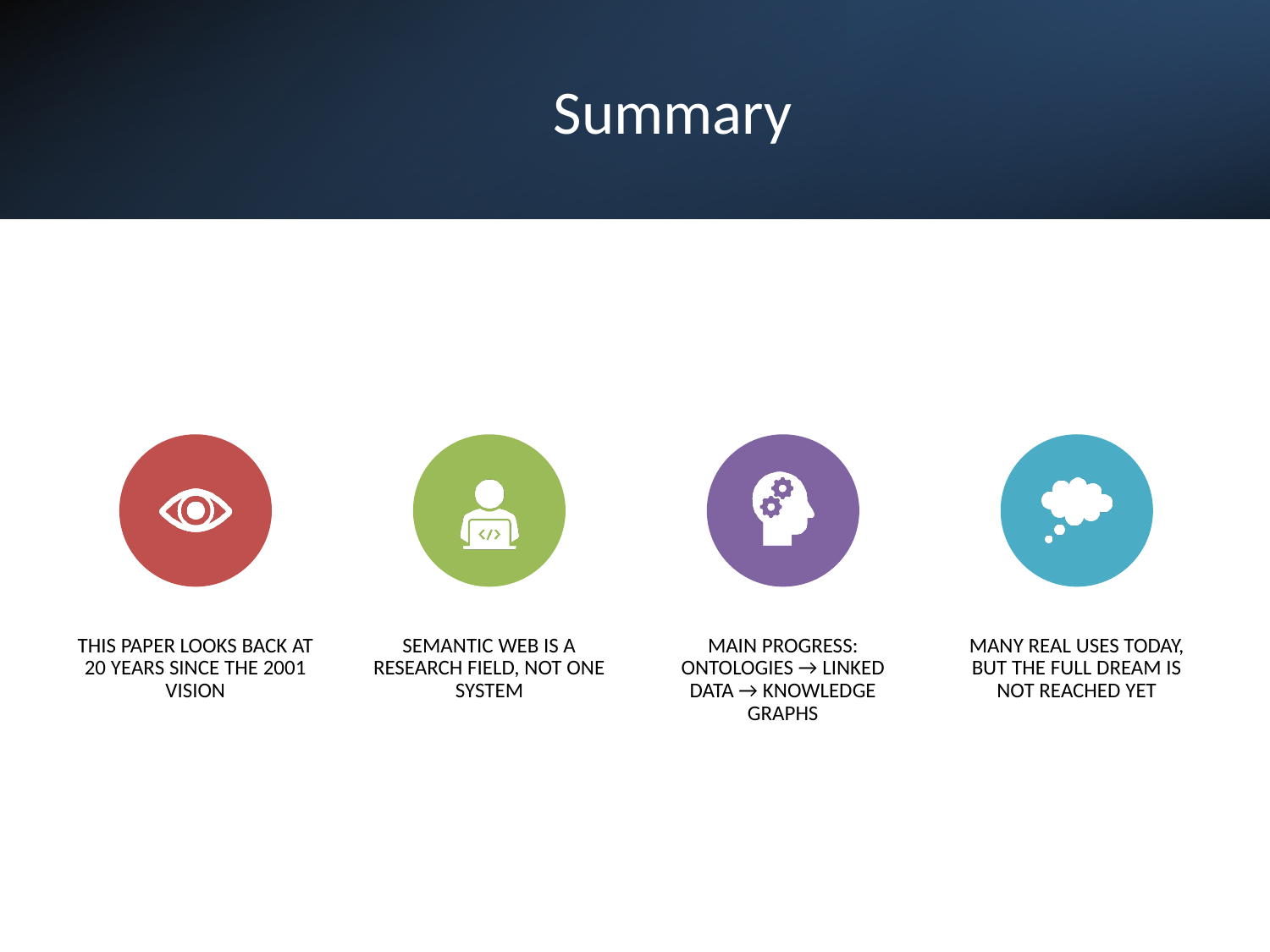

# Summary
This paper looks back at 20 years since the 2001 vision
Semantic Web is a research field, not one system
Main progress: Ontologies → Linked Data → Knowledge Graphs
Many real uses today, but the full dream is not reached yet